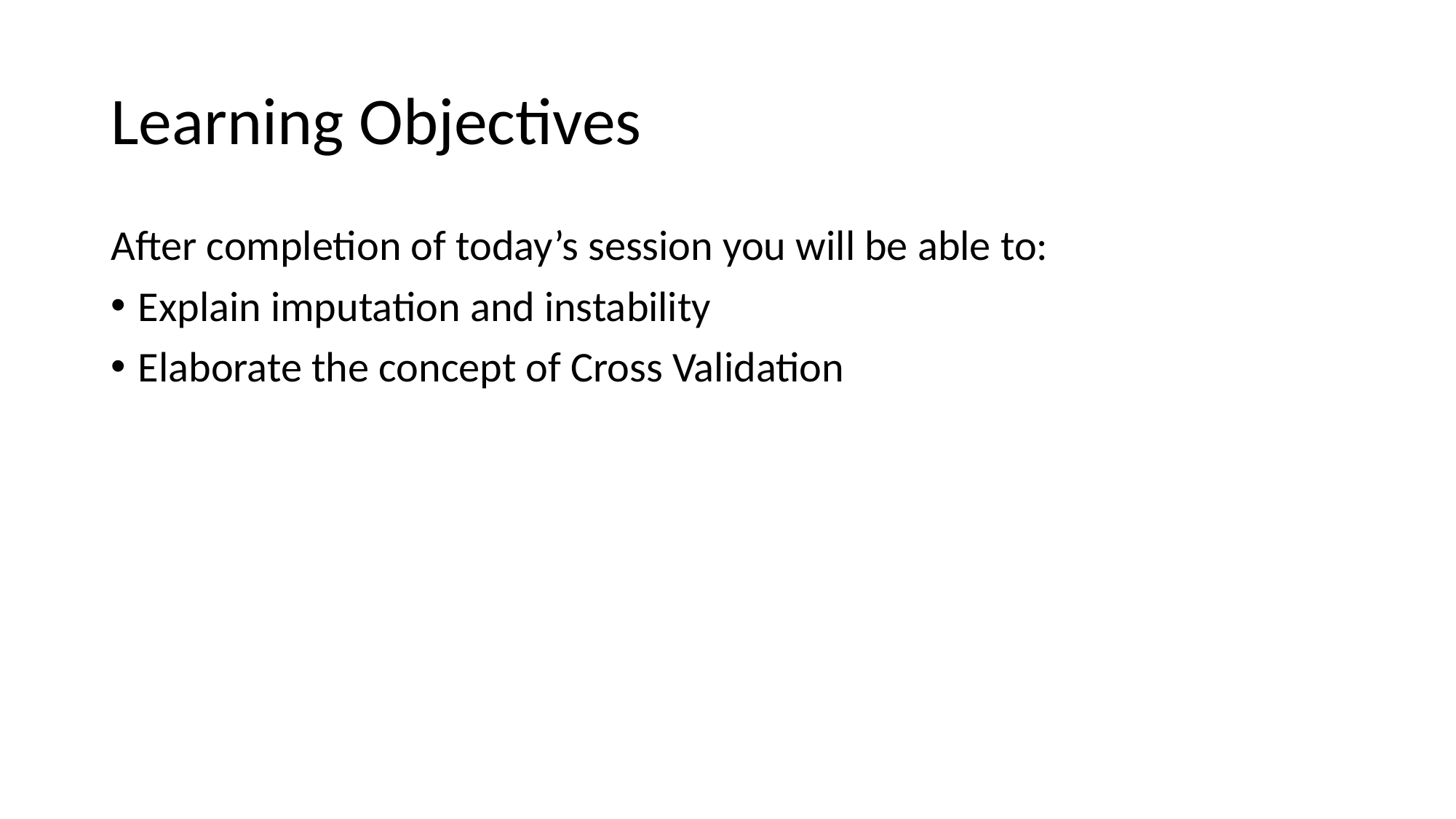

# Learning Objectives
After completion of today’s session you will be able to:
Explain imputation and instability
Elaborate the concept of Cross Validation